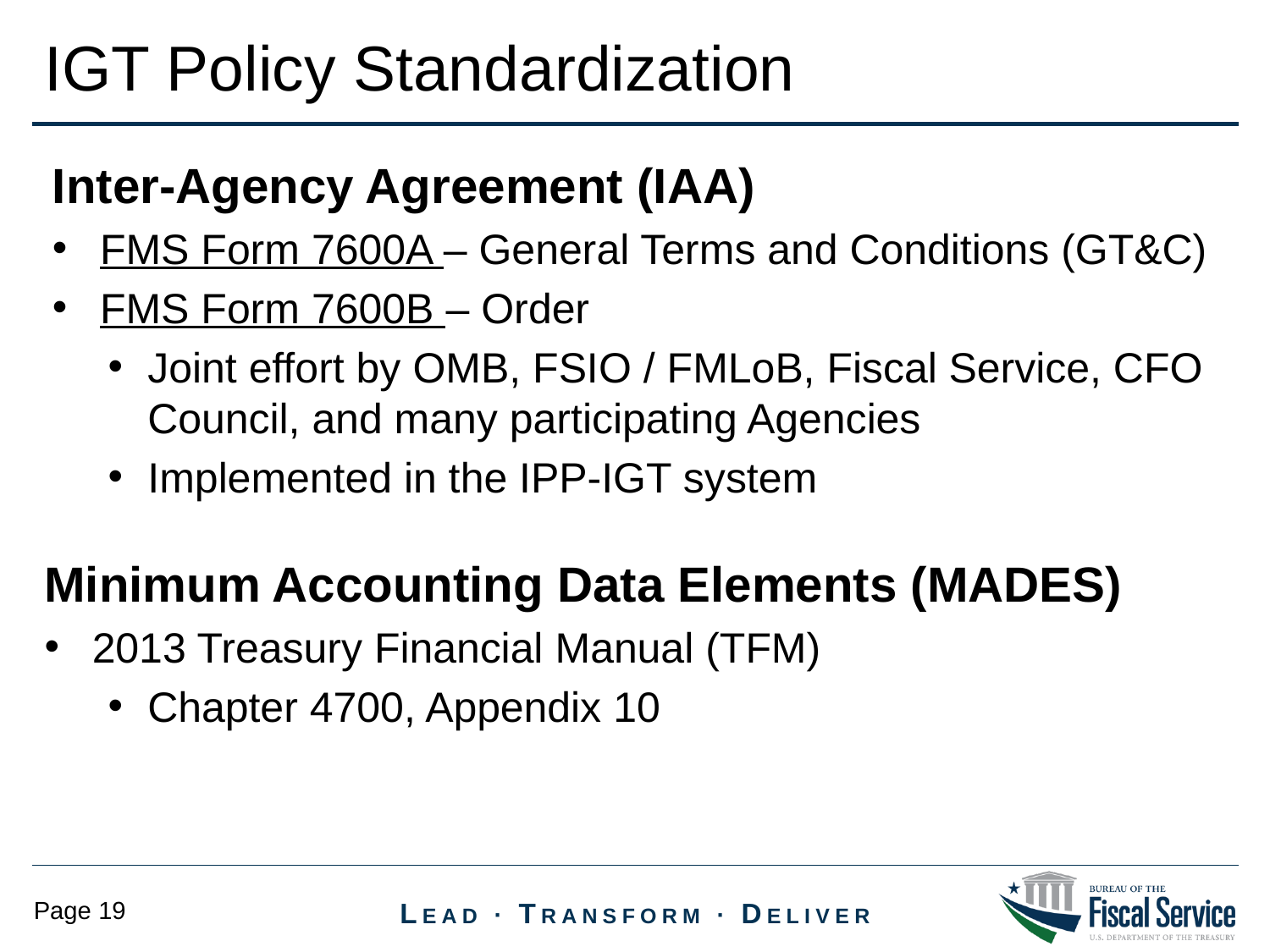

IGT Policy Standardization
Inter-Agency Agreement (IAA)
FMS Form 7600A – General Terms and Conditions (GT&C)
FMS Form 7600B – Order
Joint effort by OMB, FSIO / FMLoB, Fiscal Service, CFO Council, and many participating Agencies
Implemented in the IPP-IGT system

Minimum Accounting Data Elements (MADES)
2013 Treasury Financial Manual (TFM)
Chapter 4700, Appendix 10